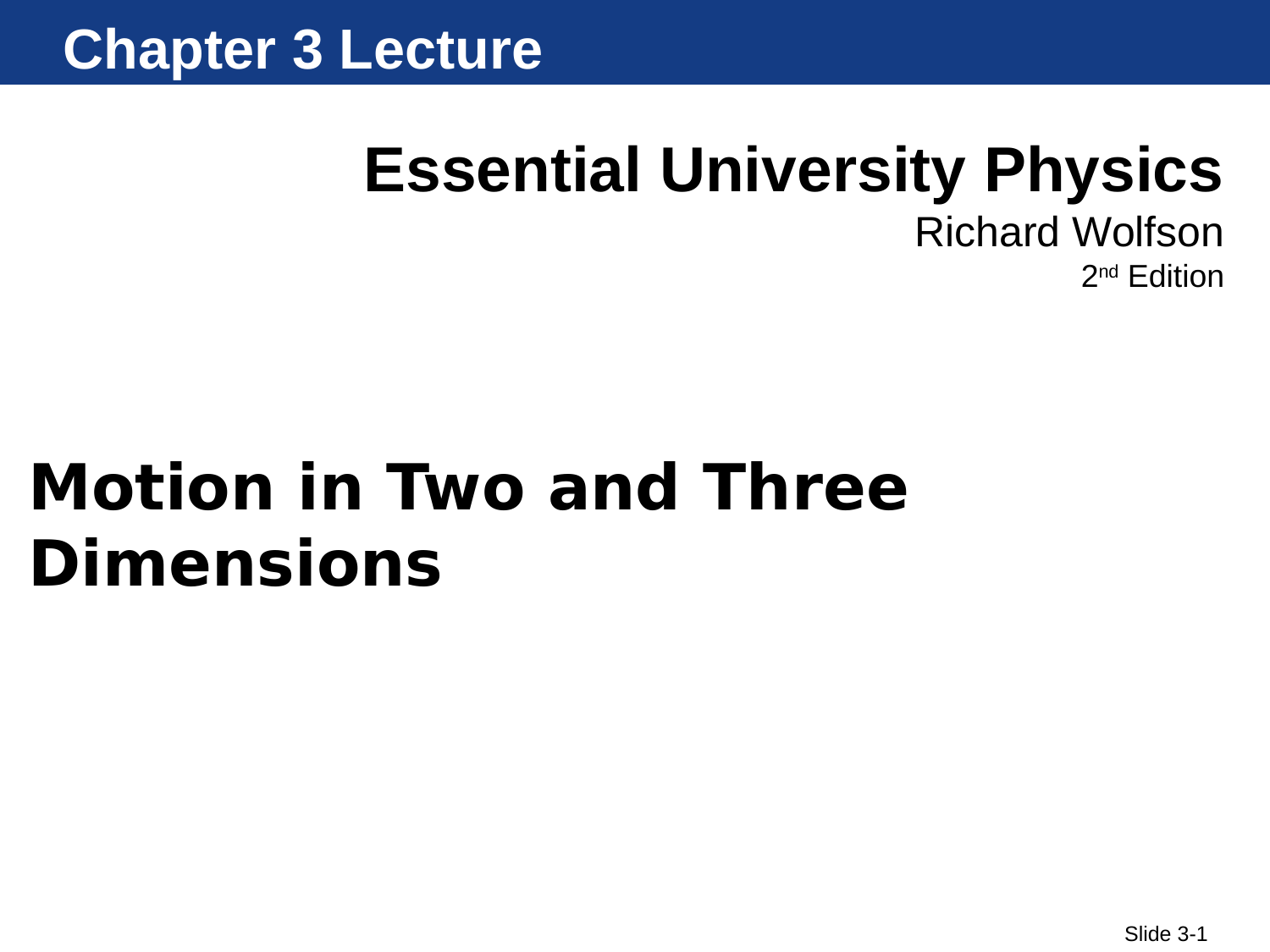

# Motion in Two and Three Dimensions